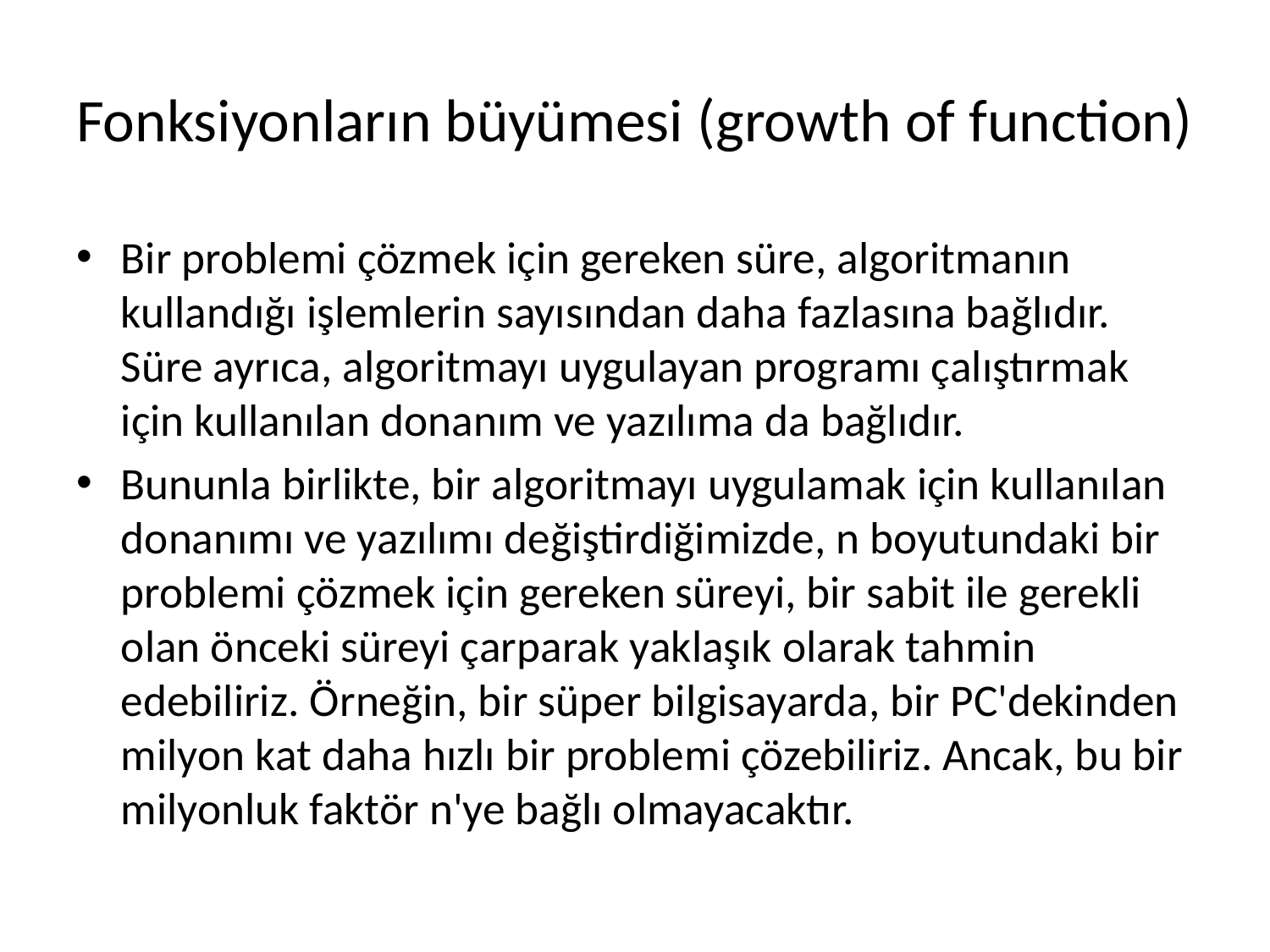

# Fonksiyonların büyümesi (growth of function)
Bir problemi çözmek için gereken süre, algoritmanın kullandığı işlemlerin sayısından daha fazlasına bağlıdır. Süre ayrıca, algoritmayı uygulayan programı çalıştırmak için kullanılan donanım ve yazılıma da bağlıdır.
Bununla birlikte, bir algoritmayı uygulamak için kullanılan donanımı ve yazılımı değiştirdiğimizde, n boyutundaki bir problemi çözmek için gereken süreyi, bir sabit ile gerekli olan önceki süreyi çarparak yaklaşık olarak tahmin edebiliriz. Örneğin, bir süper bilgisayarda, bir PC'dekinden milyon kat daha hızlı bir problemi çözebiliriz. Ancak, bu bir milyonluk faktör n'ye bağlı olmayacaktır.